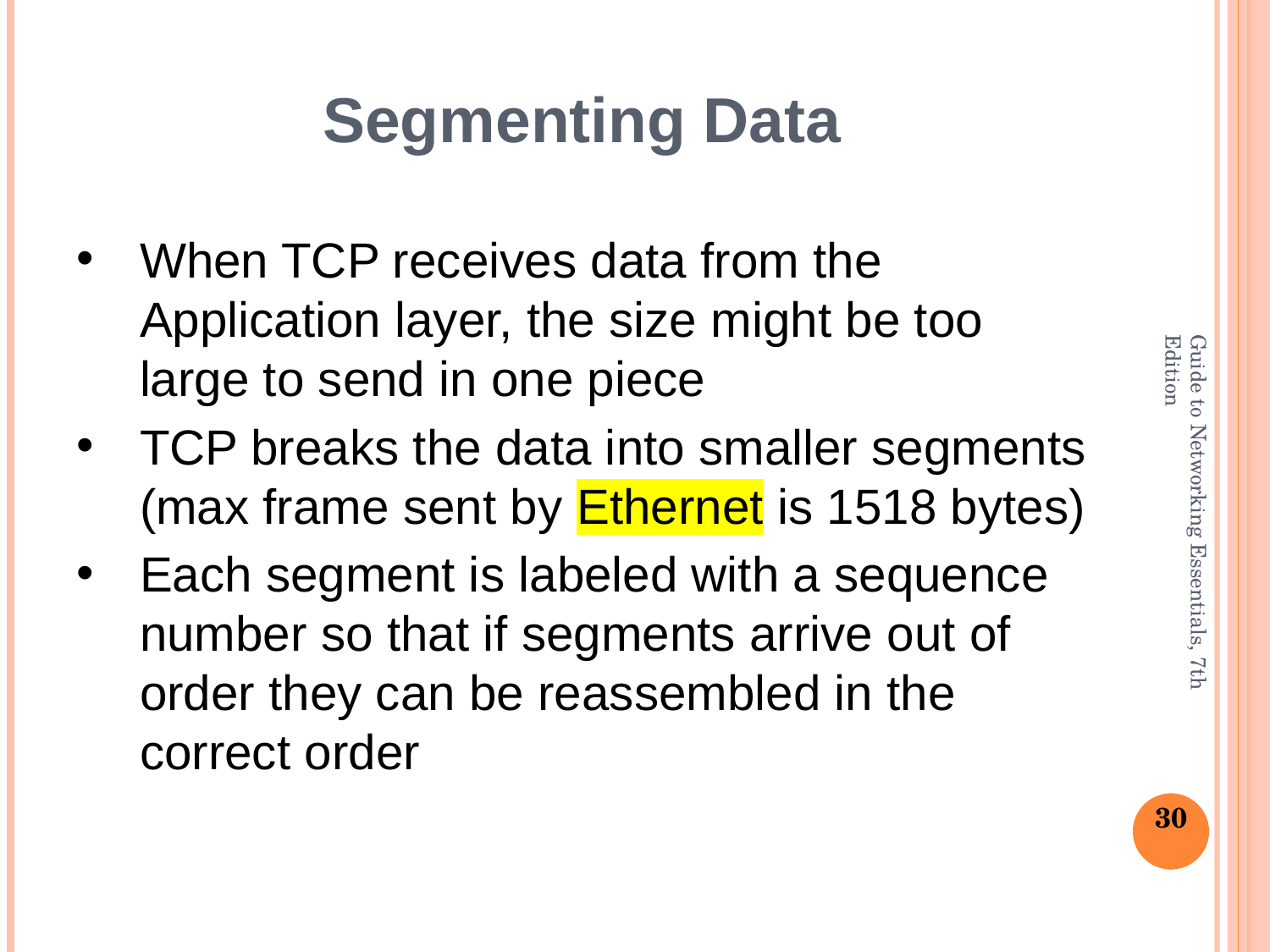

# Segmenting Data
When TCP receives data from the Application layer, the size might be too large to send in one piece
TCP breaks the data into smaller segments (max frame sent by Ethernet is 1518 bytes)
Each segment is labeled with a sequence number so that if segments arrive out of order they can be reassembled in the correct order

Guide to Networking Essentials, 7th Edition
30